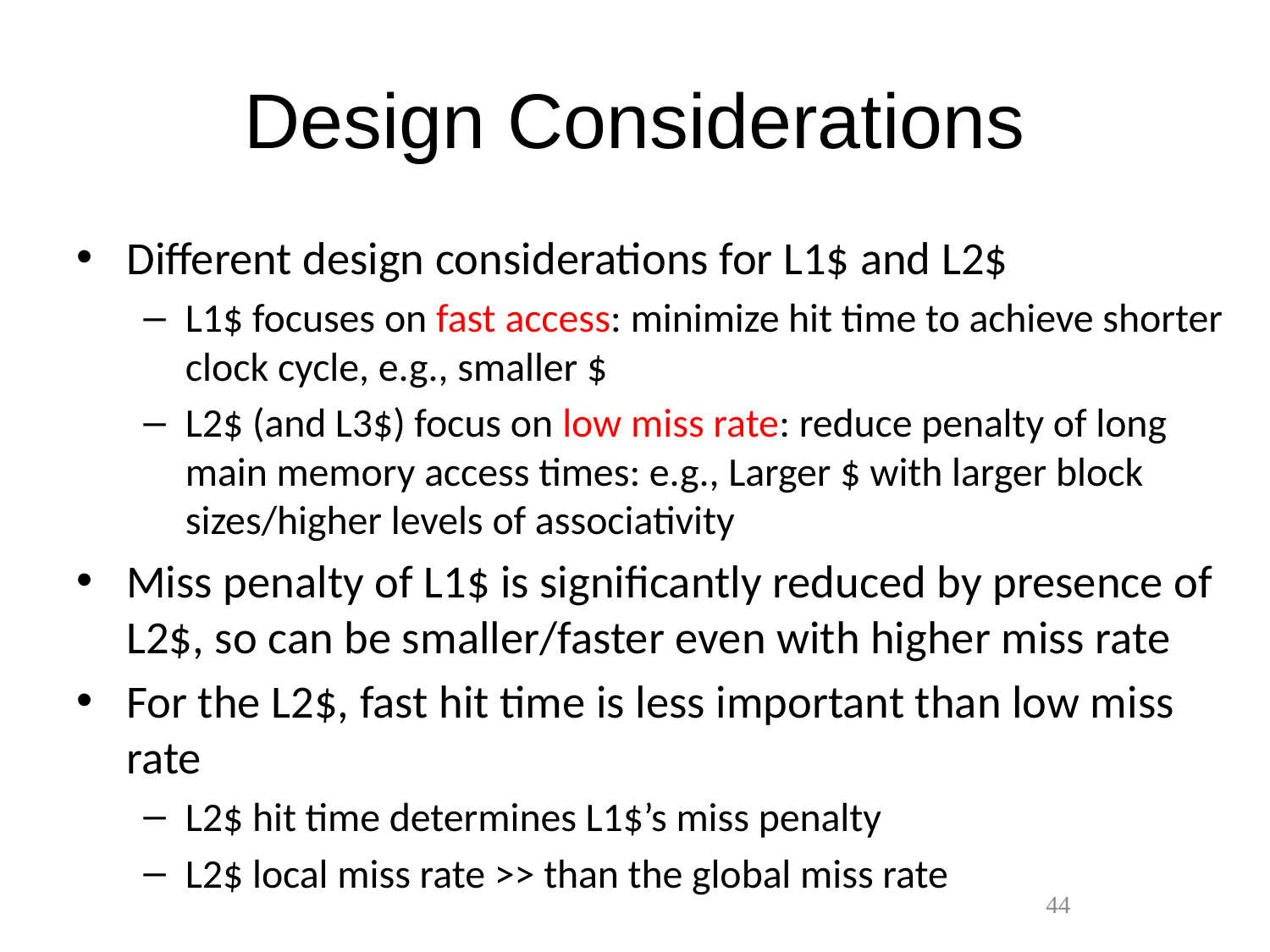

# Design Considerations
Different design considerations for L1$ and L2$
L1$ focuses on fast access: minimize hit time to achieve shorter clock cycle, e.g., smaller $
L2$ (and L3$) focus on low miss rate: reduce penalty of long main memory access times: e.g., Larger $ with larger block sizes/higher levels of associativity
Miss penalty of L1$ is significantly reduced by presence of L2$, so can be smaller/faster even with higher miss rate
For the L2$, fast hit time is less important than low miss rate
L2$ hit time determines L1$’s miss penalty
L2$ local miss rate >> than the global miss rate
44